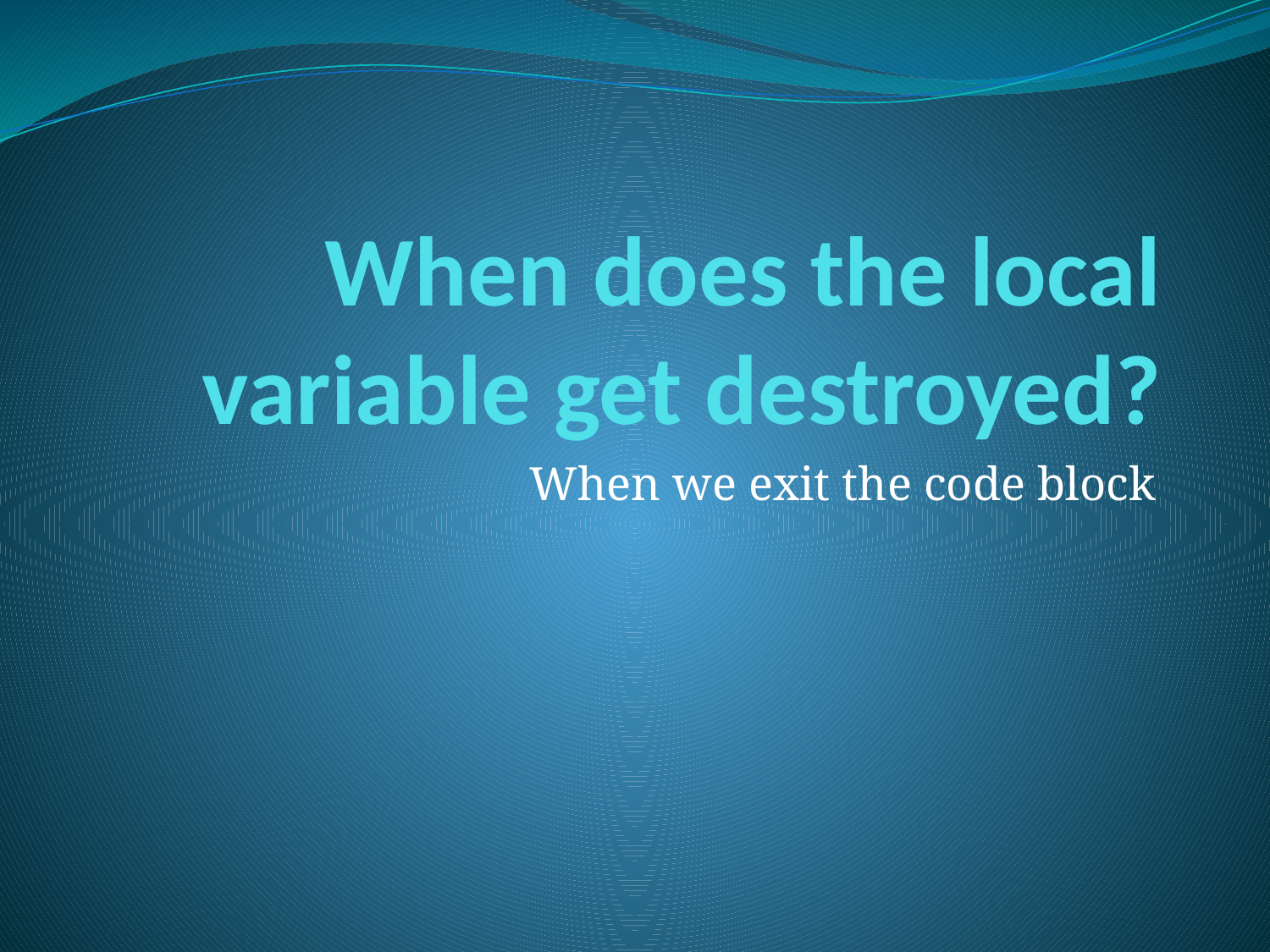

# When does the local variable get destroyed?
When we exit the code block